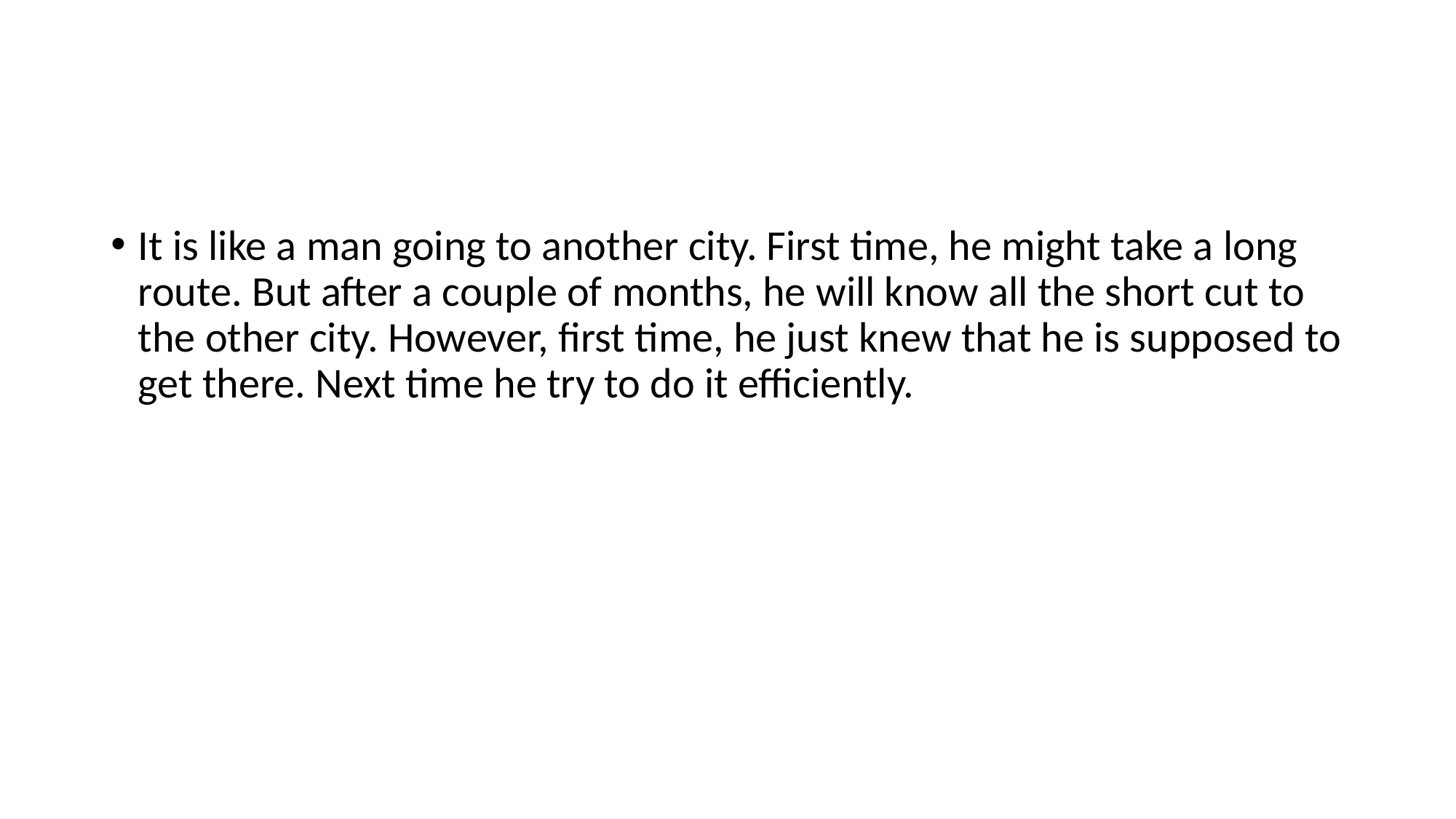

#
It is like a man going to another city. First time, he might take a long route. But after a couple of months, he will know all the short cut to the other city. However, first time, he just knew that he is supposed to get there. Next time he try to do it efficiently.